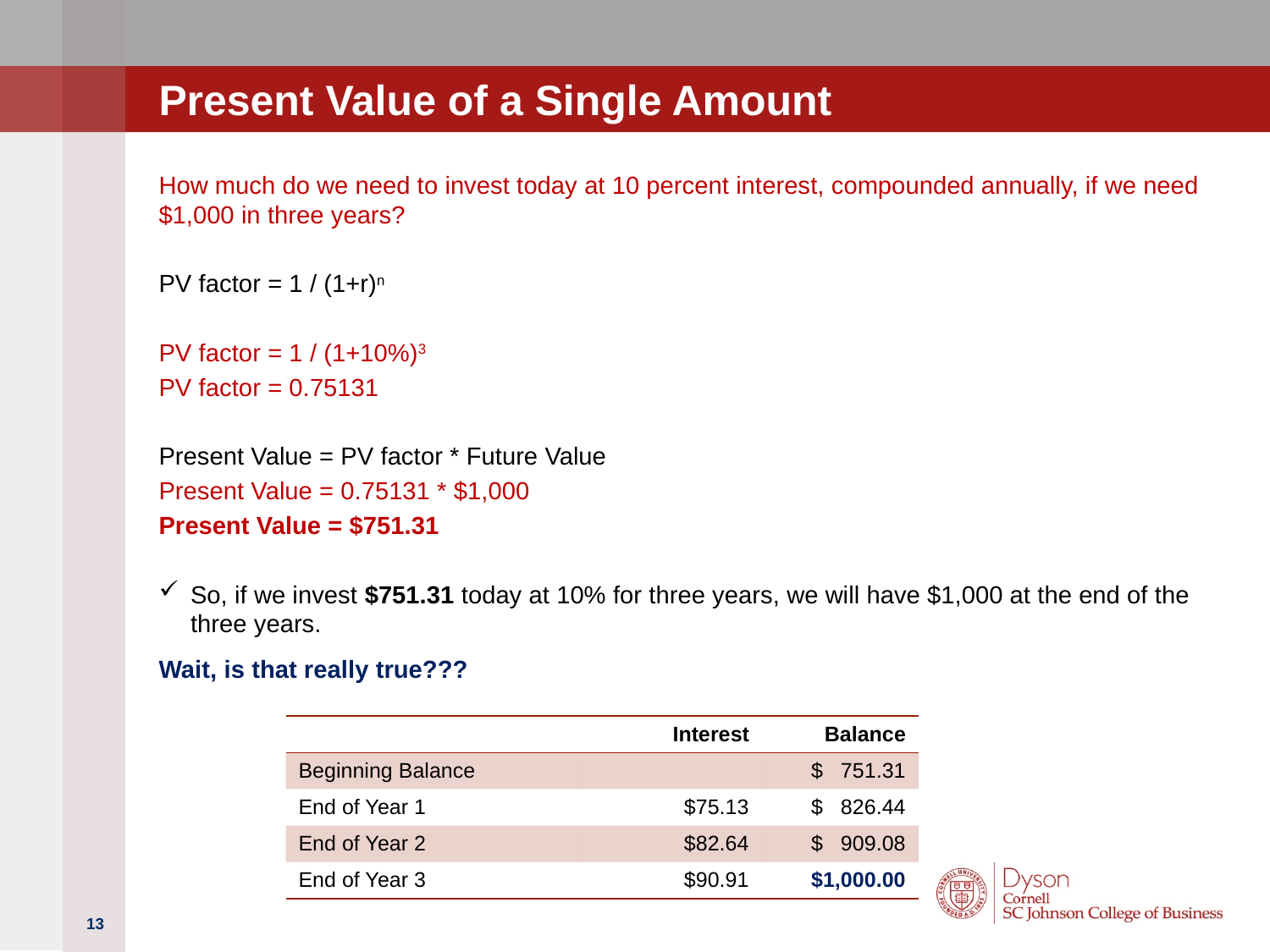

# Present Value of a Single Amount
How much do we need to invest today at 10 percent interest, compounded annually, if we need $1,000 in three years?

PV factor = 1 / (1+r)n

PV factor = 1 / (1+10%)3
PV factor = 0.75131

Present Value = PV factor * Future Value
Present Value = 0.75131 * $1,000
Present Value = $751.31

So, if we invest $751.31 today at 10% for three years, we will have $1,000 at the end of the three years.
Wait, is that really true???

|  | Interest | Balance |
| --- | --- | --- |
| Beginning Balance |  | $ 751.31 |
| End of Year 1 | $75.13 | $ 826.44 |
| End of Year 2 | $82.64 | $ 909.08 |
| End of Year 3 | $90.91 | $1,000.00 |
13